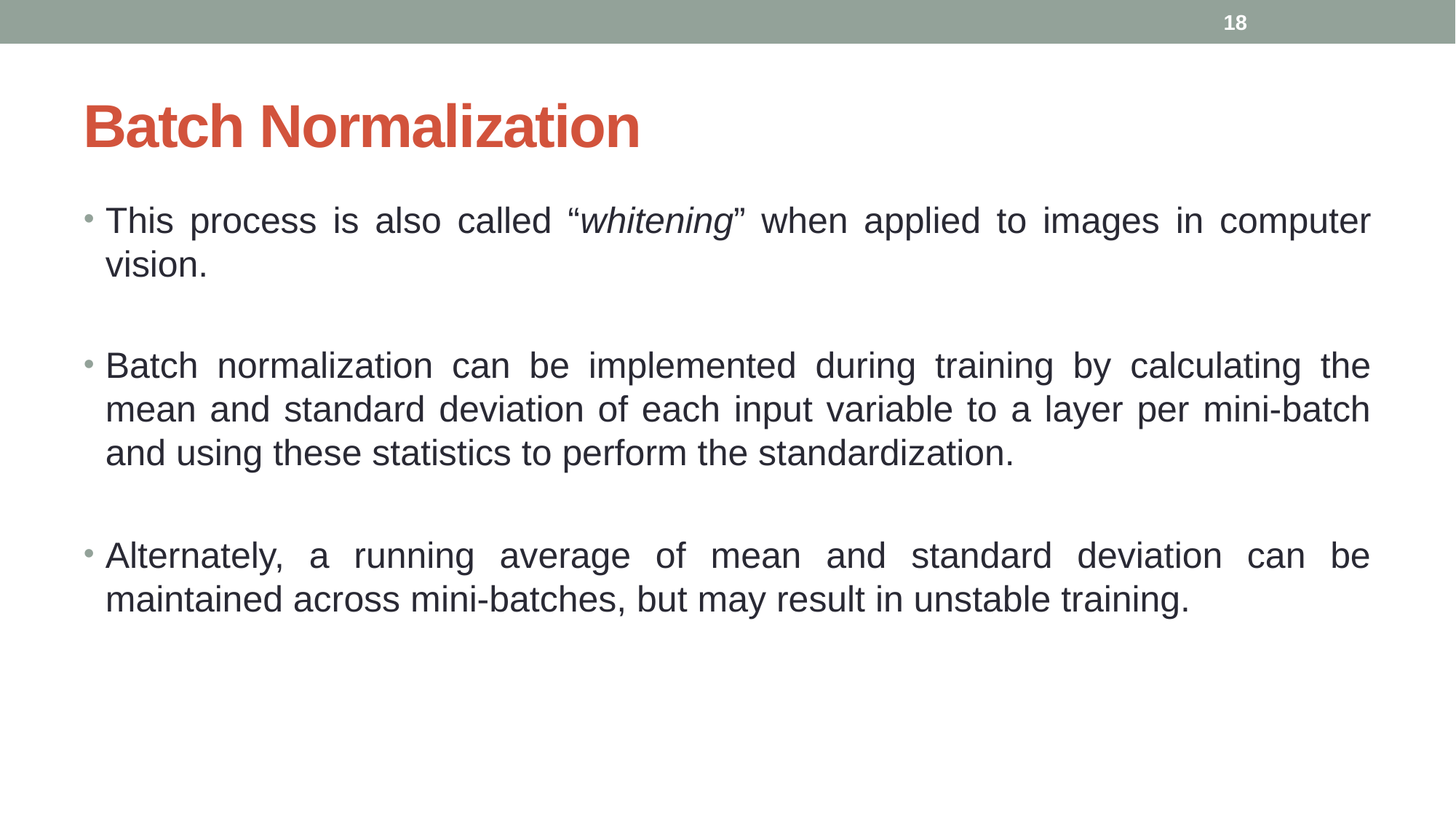

18
# Batch Normalization
This process is also called “whitening” when applied to images in computer vision.

Batch normalization can be implemented during training by calculating the mean and standard deviation of each input variable to a layer per mini-batch and using these statistics to perform the standardization.

Alternately, a running average of mean and standard deviation can be maintained across mini-batches, but may result in unstable training.